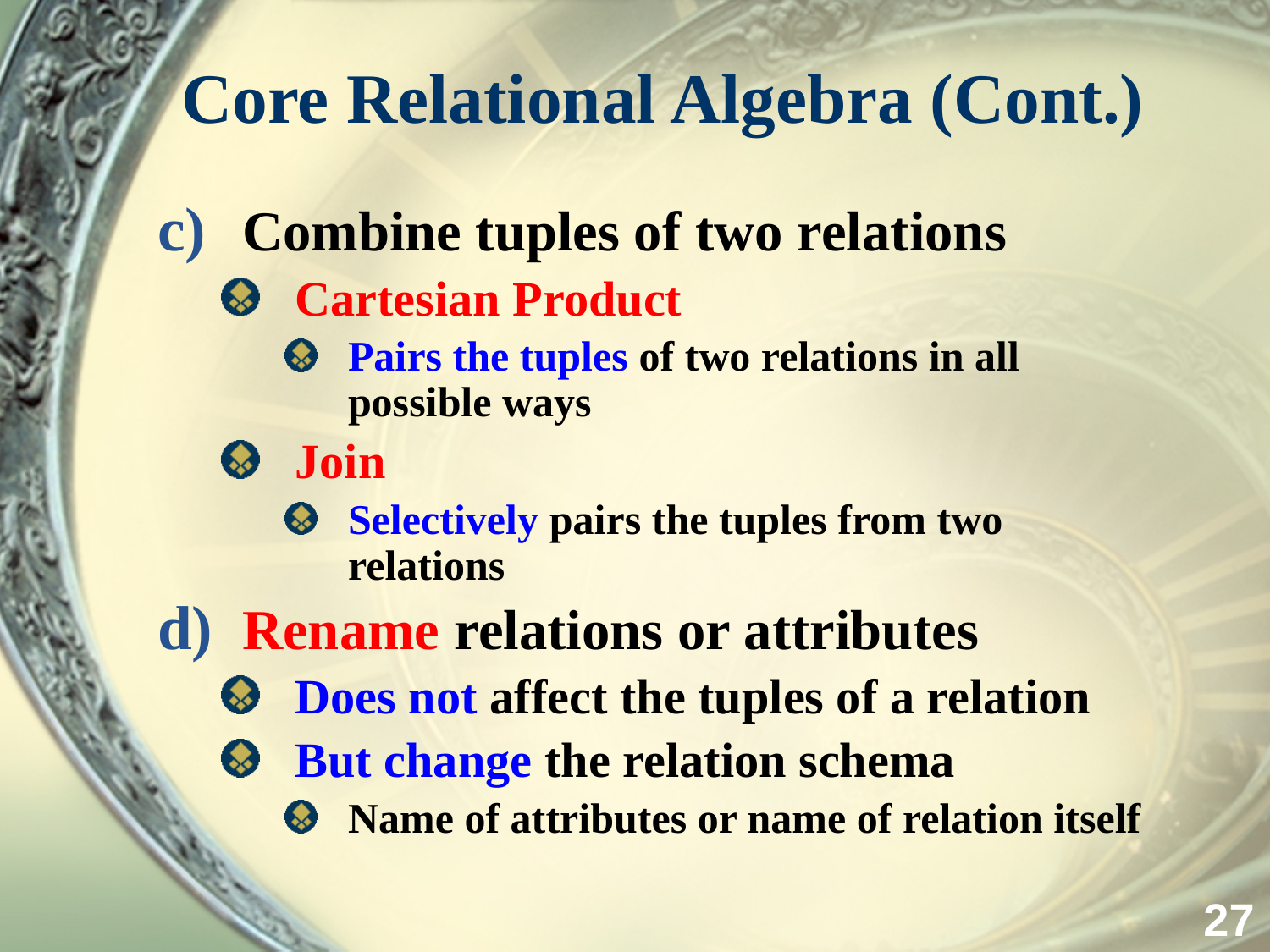

# Core Relational Algebra (Cont.)
Combine tuples of two relations
Cartesian Product
Pairs the tuples of two relations in all possible ways
Join
Selectively pairs the tuples from two relations
Rename relations or attributes
Does not affect the tuples of a relation
But change the relation schema
Name of attributes or name of relation itself

27